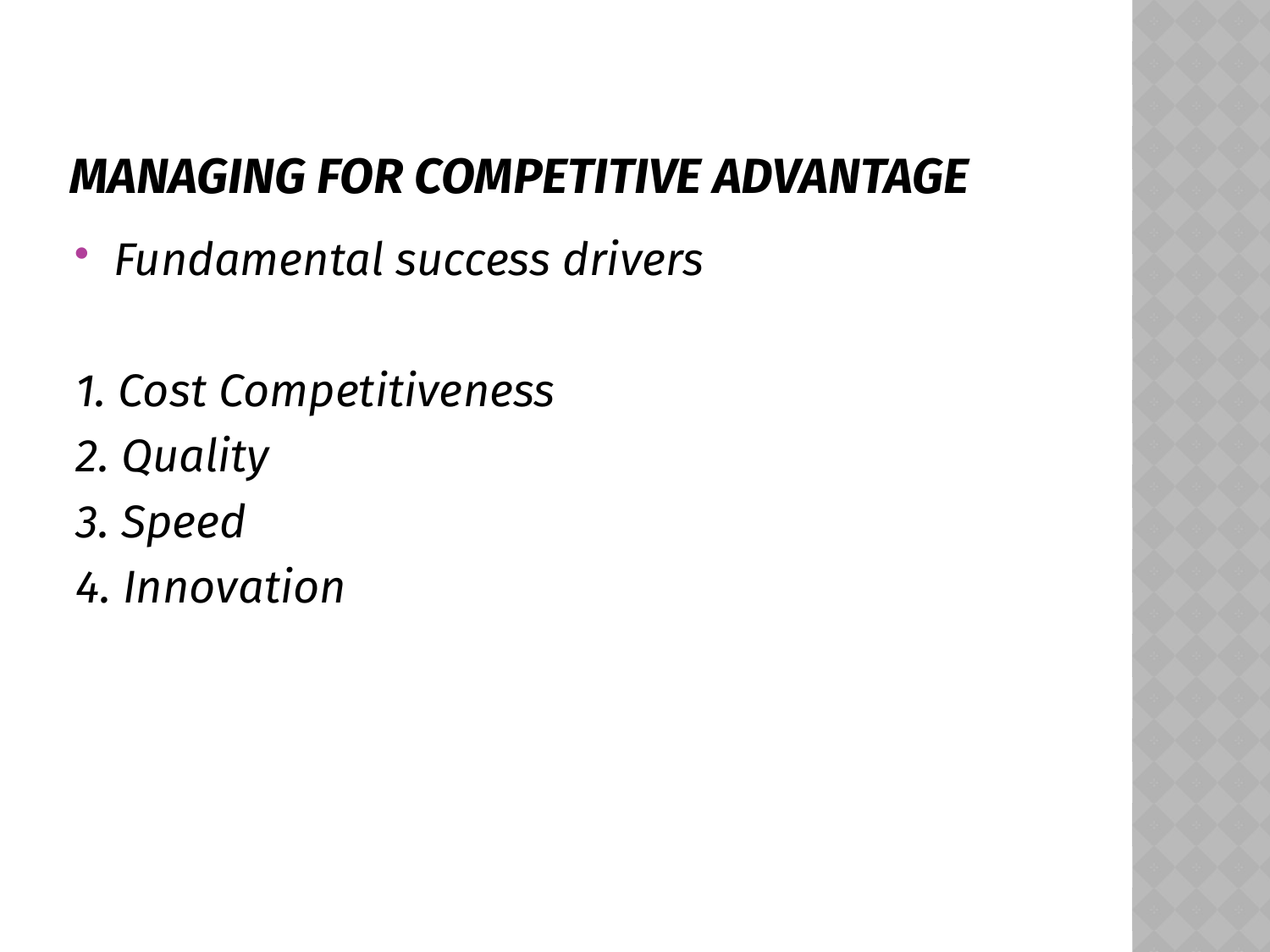

# MANAGING FOR COMPETITIVE ADVANTAGE
Fundamental success drivers

1. Cost Competitiveness
2. Quality
3. Speed
4. Innovation